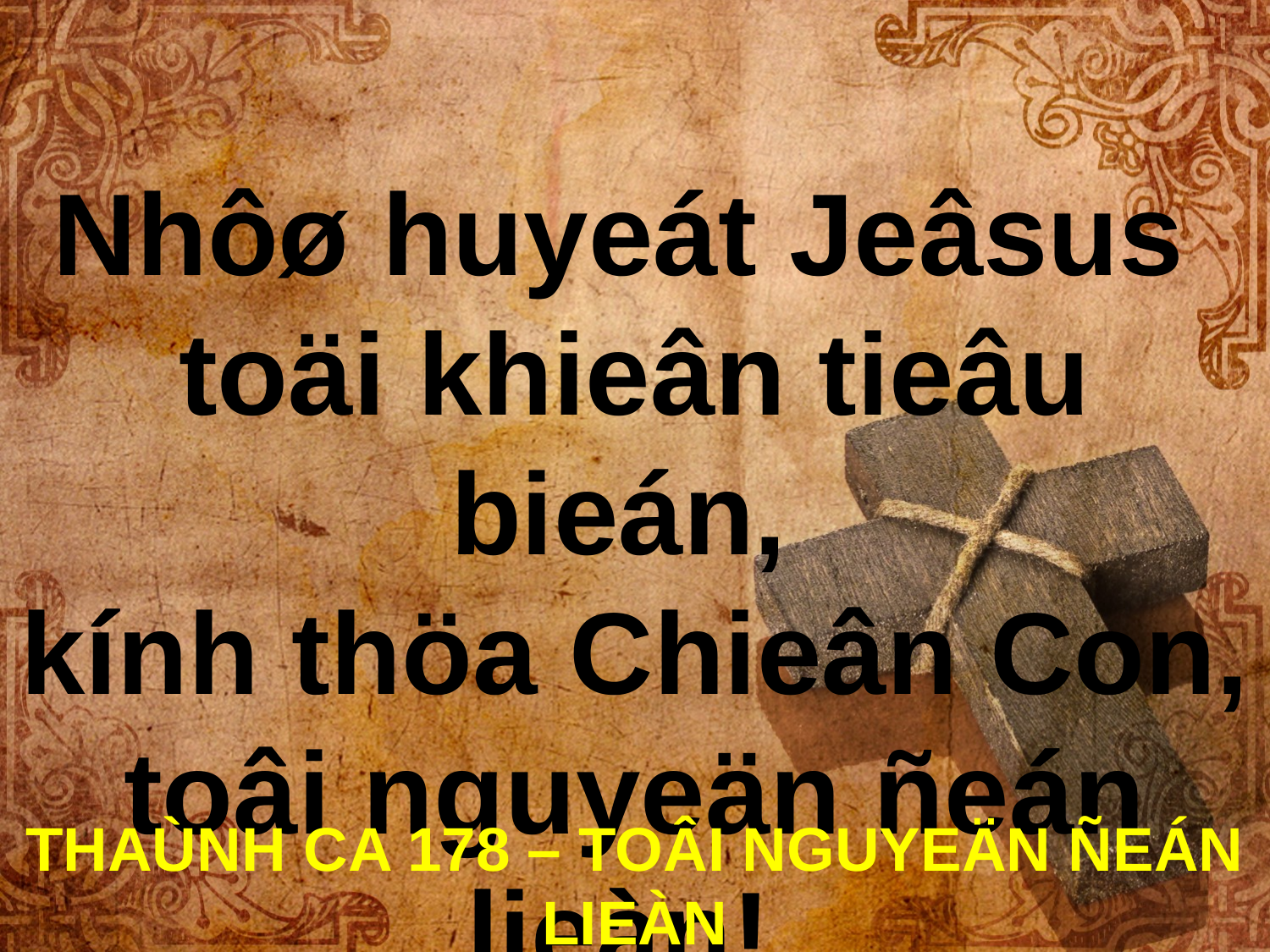

Nhôø huyeát Jeâsus
toäi khieân tieâu bieán,
kính thöa Chieân Con, toâi nguyeän ñeán lieàn!
THAÙNH CA 178 – TOÂI NGUYEÄN ÑEÁN LIEÀN